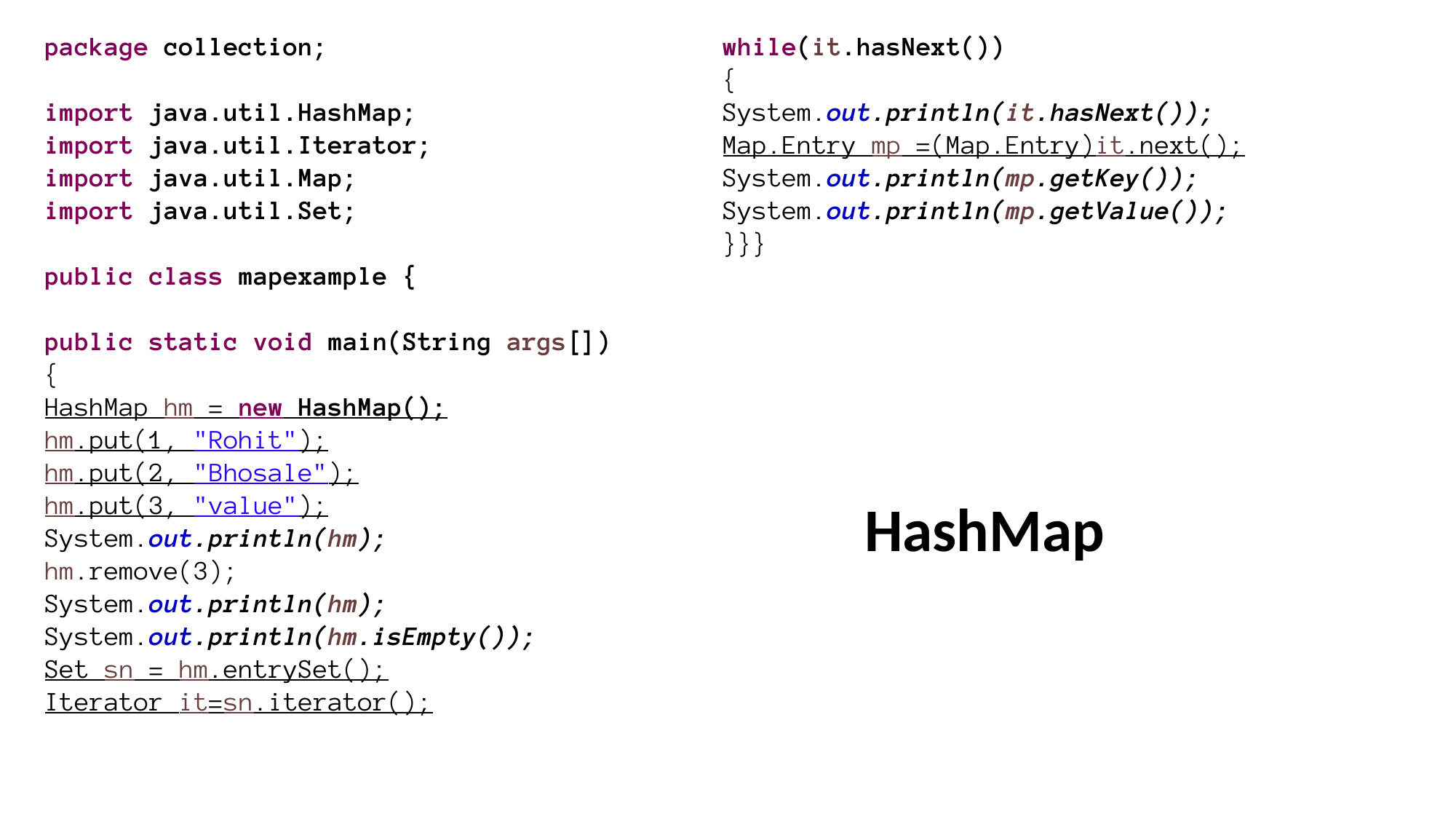

package collection;

import java.util.HashMap;
import java.util.Iterator;
import java.util.Map;
import java.util.Set;

public class mapexample {

public static void main(String args[])
{
HashMap hm = new HashMap();
hm.put(1, "Rohit");
hm.put(2, "Bhosale");
hm.put(3, "value");
System.out.println(hm);
hm.remove(3);
System.out.println(hm);
System.out.println(hm.isEmpty());
Set sn = hm.entrySet();
Iterator it=sn.iterator();
while(it.hasNext())
{
System.out.println(it.hasNext());
Map.Entry mp =(Map.Entry)it.next();
System.out.println(mp.getKey());
System.out.println(mp.getValue());
}}}
HashMap